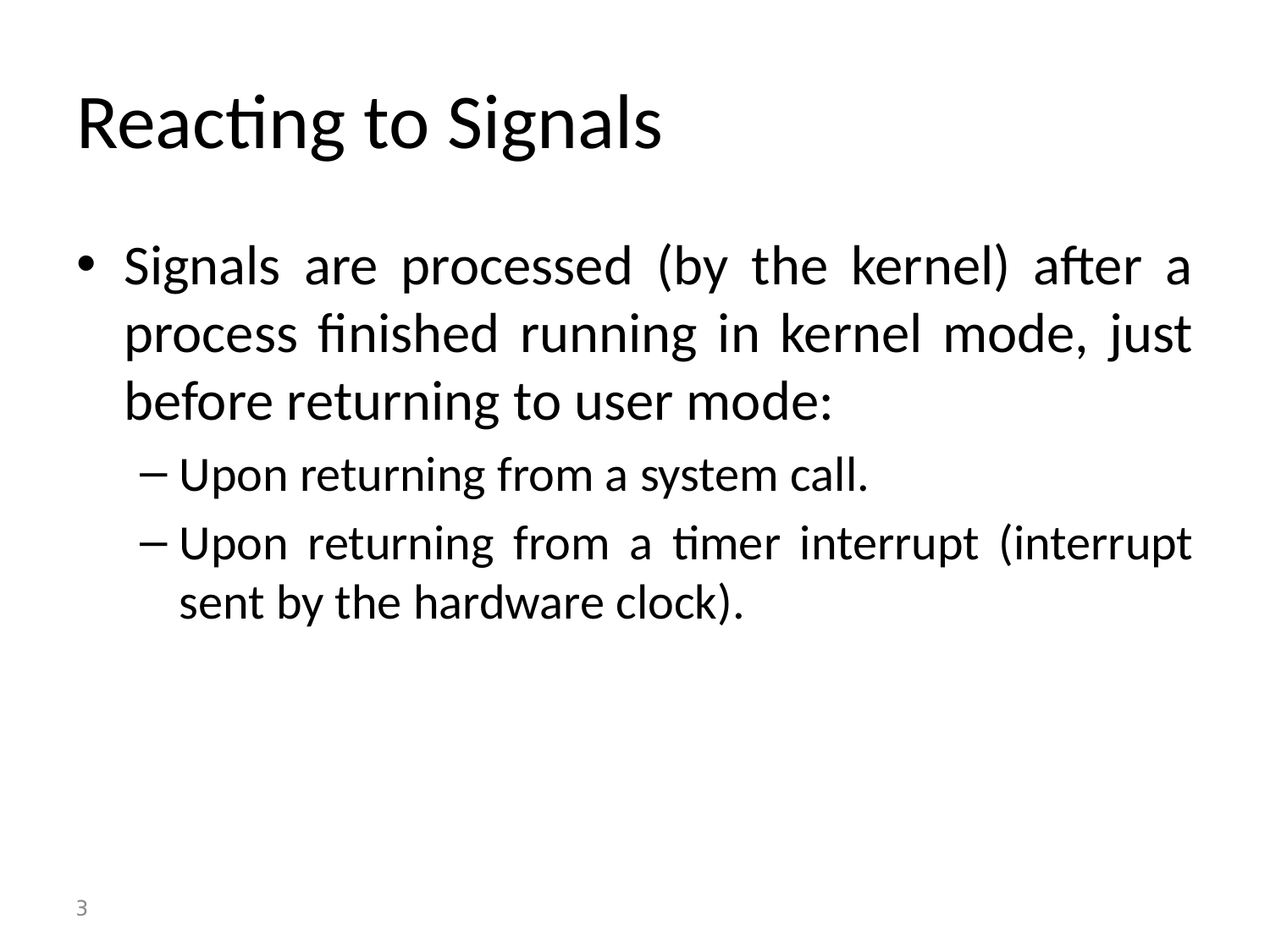

# Reacting to Signals
Signals are processed (by the kernel) after a process finished running in kernel mode, just before returning to user mode:
Upon returning from a system call.
Upon returning from a timer interrupt (interrupt sent by the hardware clock).
3